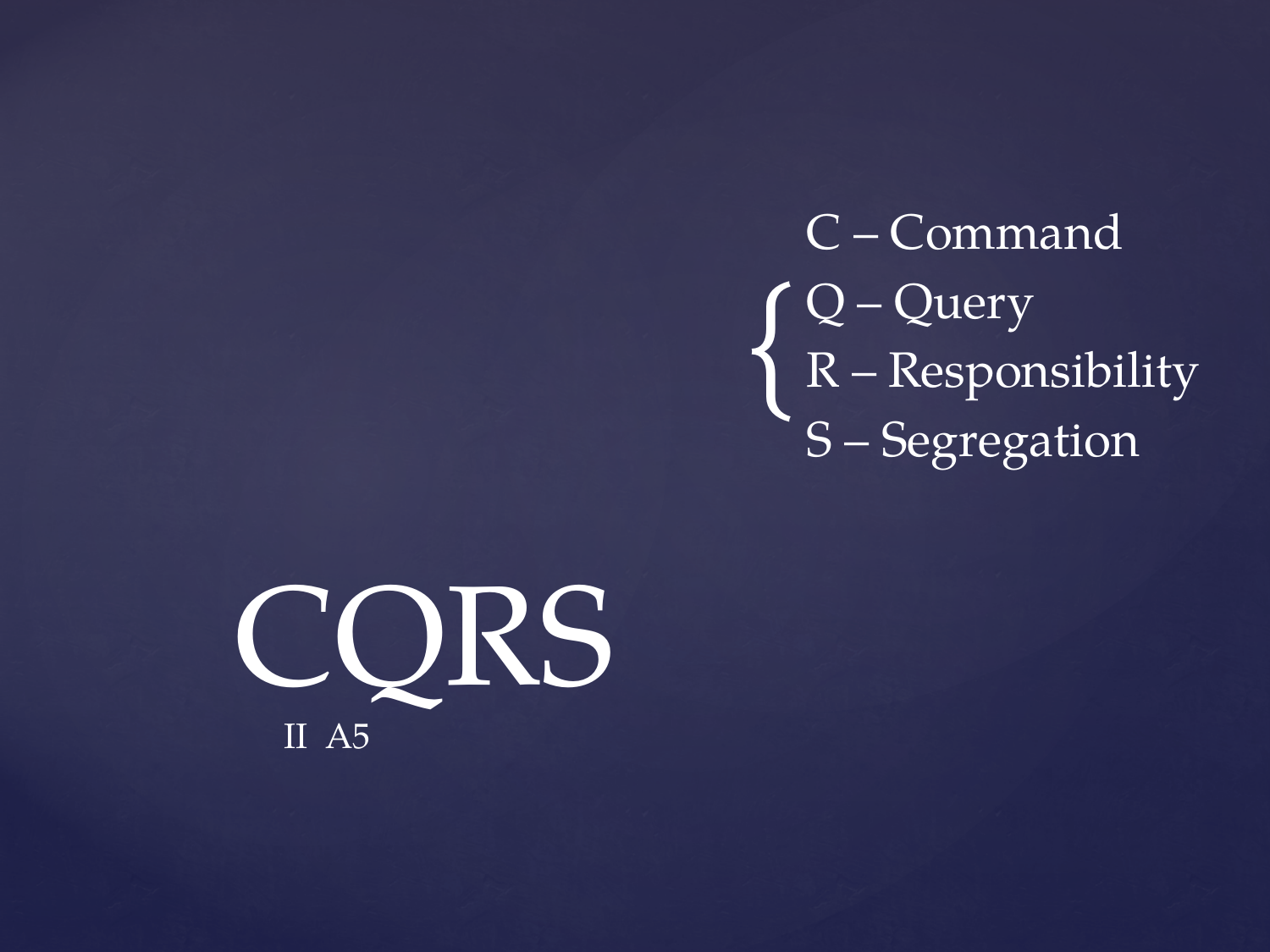

C – Command
Q – Query
R – Responsibility
S – Segregation
# CQRS II  A5